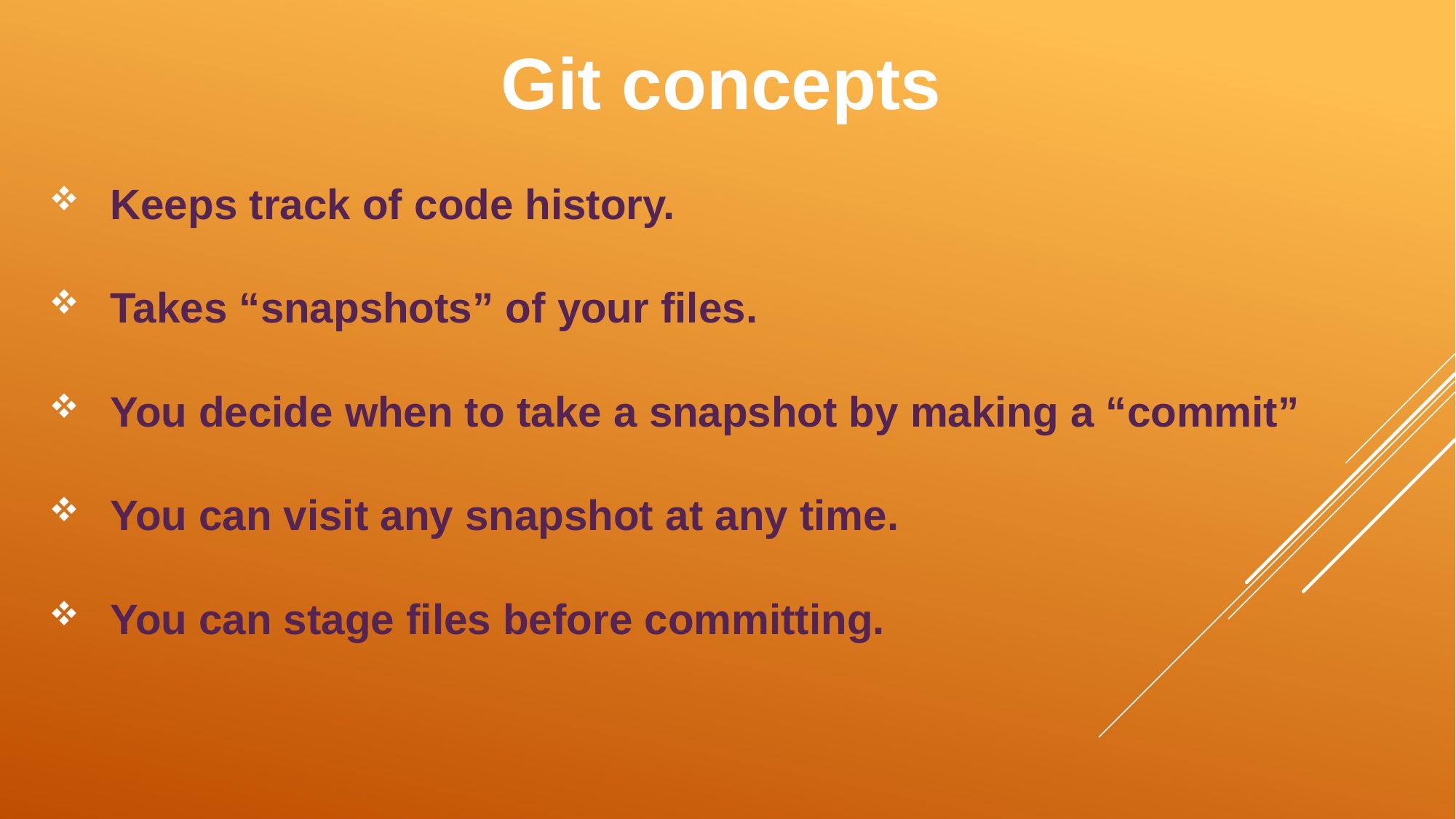

Git concepts
Keeps track of code history.
Takes “snapshots” of your files.
You decide when to take a snapshot by making a “commit”
You can visit any snapshot at any time.
You can stage files before committing.